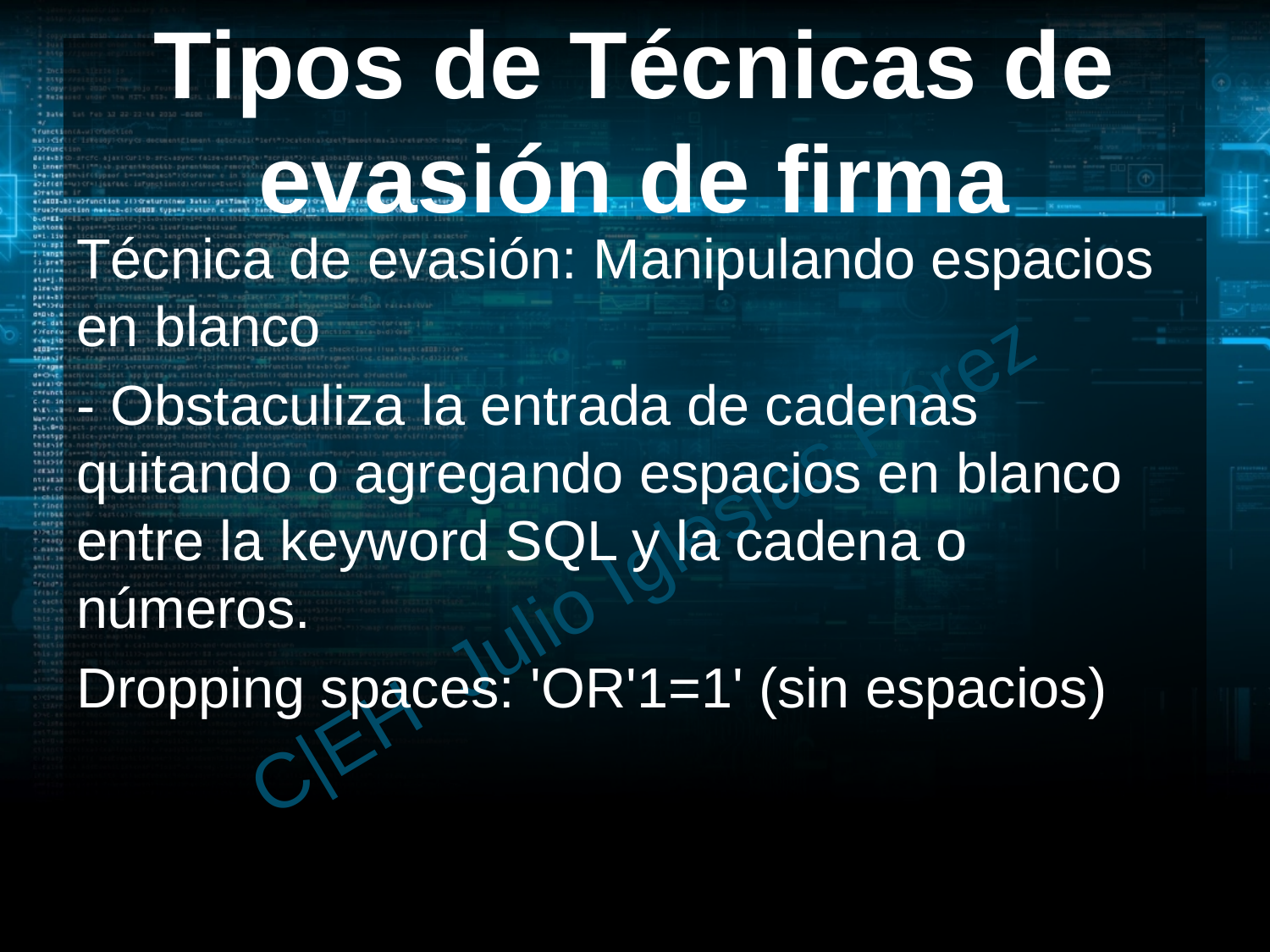

# Tipos de Técnicas de evasión de firma
Técnica de evasión: Manipulando espacios en blanco
- Obstaculiza la entrada de cadenas quitando o agregando espacios en blanco entre la keyword SQL y la cadena o números.
Dropping spaces: 'OR'1=1' (sin espacios)
C|EH  Julio Iglesias Pérez